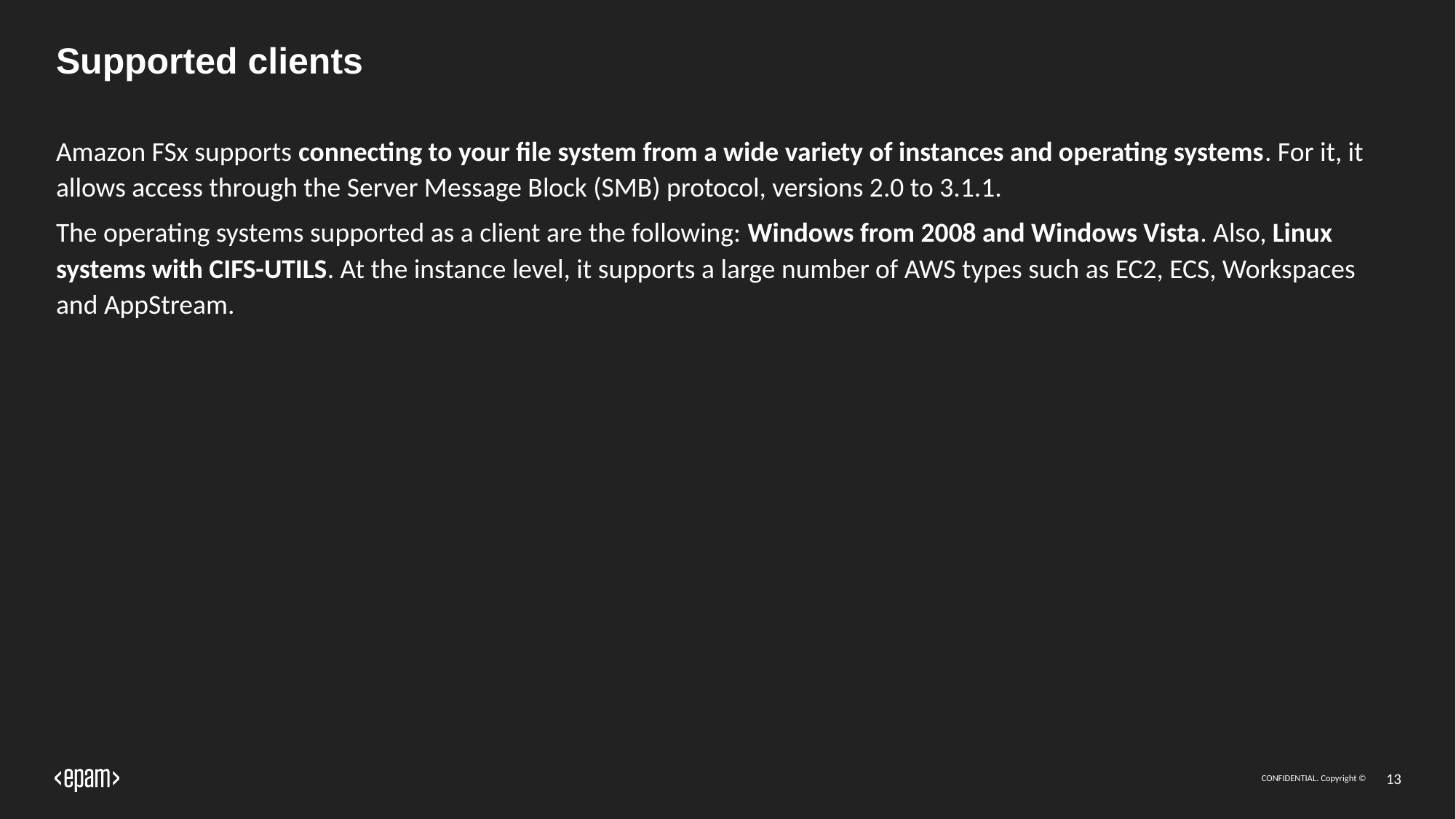

# Supported clients
Amazon FSx supports connecting to your file system from a wide variety of instances and operating systems. For it, it allows access through the Server Message Block (SMB) protocol, versions 2.0 to 3.1.1.
The operating systems supported as a client are the following: Windows from 2008 and Windows Vista. Also, Linux systems with CIFS-UTILS. At the instance level, it supports a large number of AWS types such as EC2, ECS, Workspaces and AppStream.